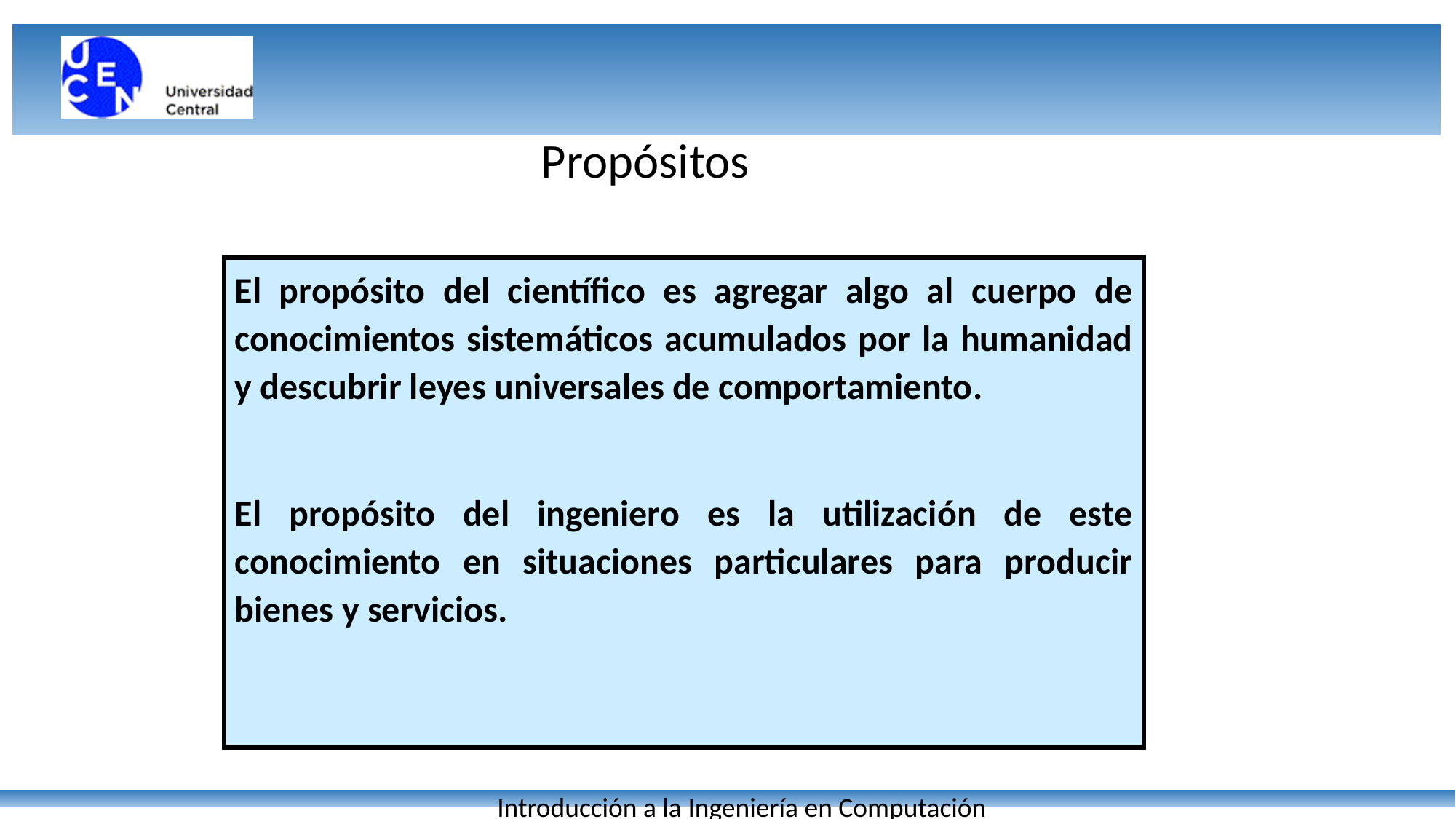

Propósitos
El propósito del científico es agregar algo al cuerpo de conocimientos sistemáticos acumulados por la humanidad y descubrir leyes universales de comportamiento.

El propósito del ingeniero es la utilización de este conocimiento en situaciones particulares para producir bienes y servicios.